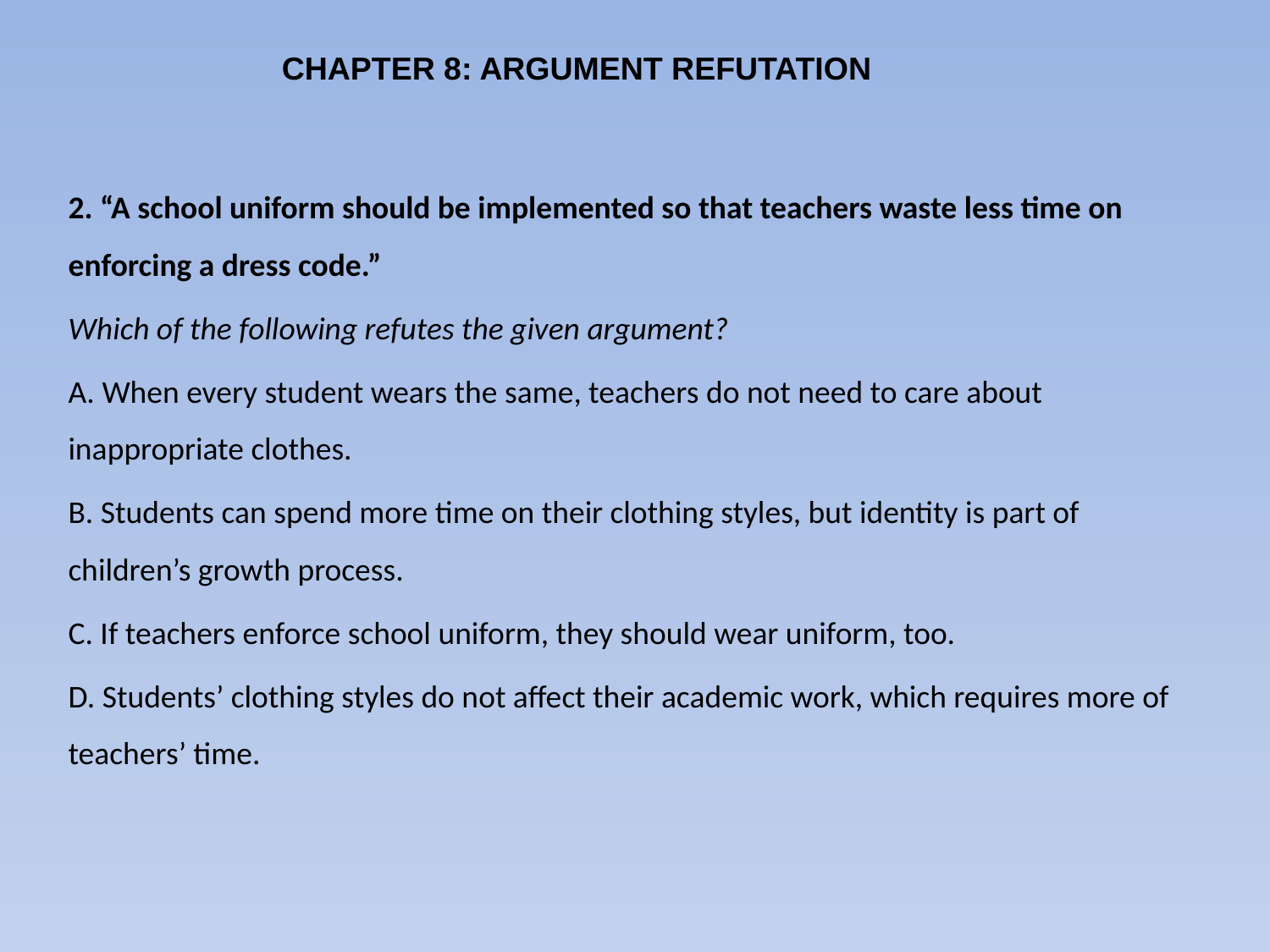

CHAPTER 8: ARGUMENT REFUTATION

2. “A school uniform should be implemented so that teachers waste less time on enforcing a dress code.”
Which of the following refutes the given argument?
A. When every student wears the same, teachers do not need to care about inappropriate clothes.
B. Students can spend more time on their clothing styles, but identity is part of children’s growth process.
C. If teachers enforce school uniform, they should wear uniform, too.
D. Students’ clothing styles do not affect their academic work, which requires more of teachers’ time.